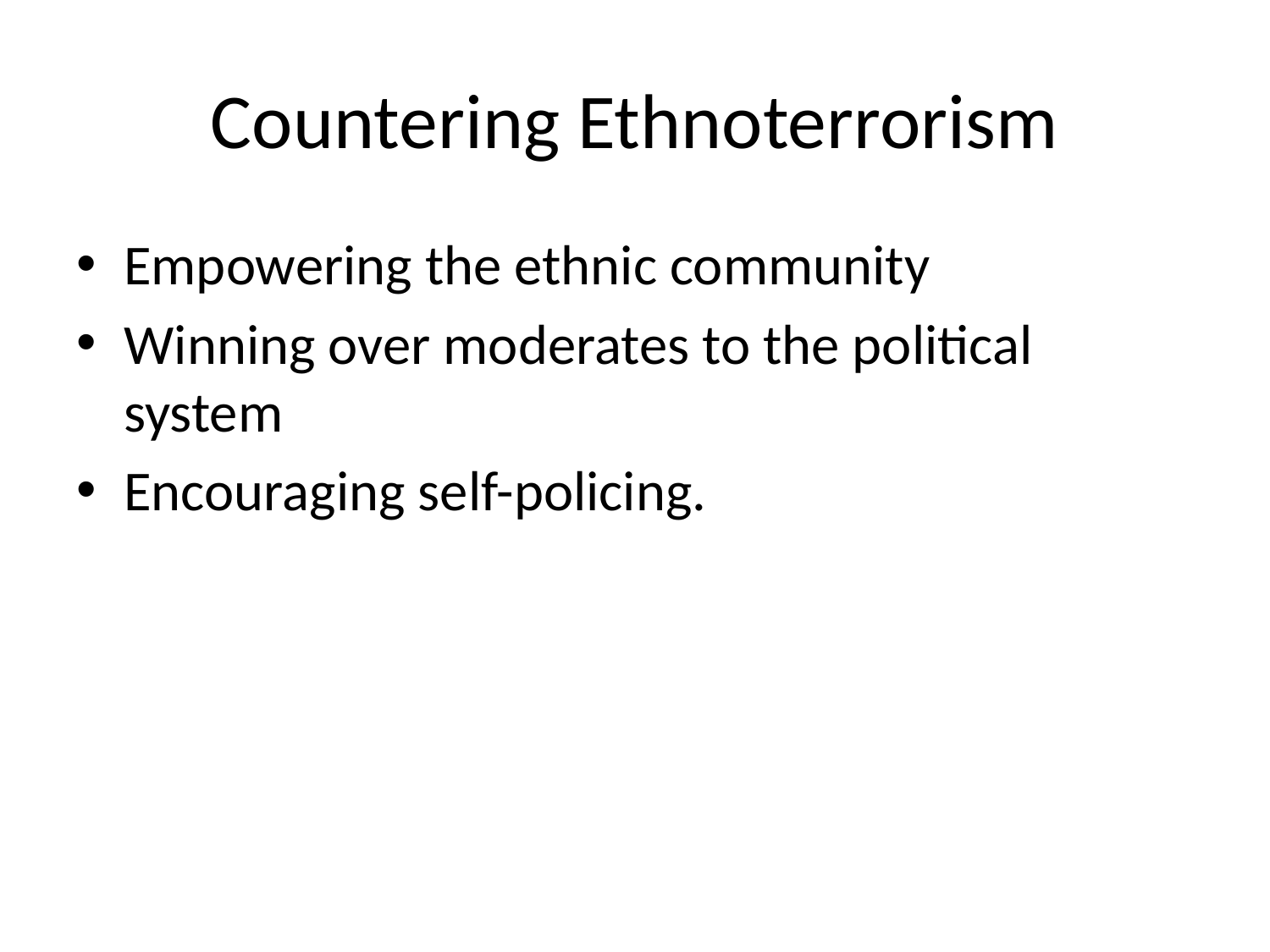

# Countering Ethnoterrorism
Empowering the ethnic community
Winning over moderates to the political system
Encouraging self-policing.